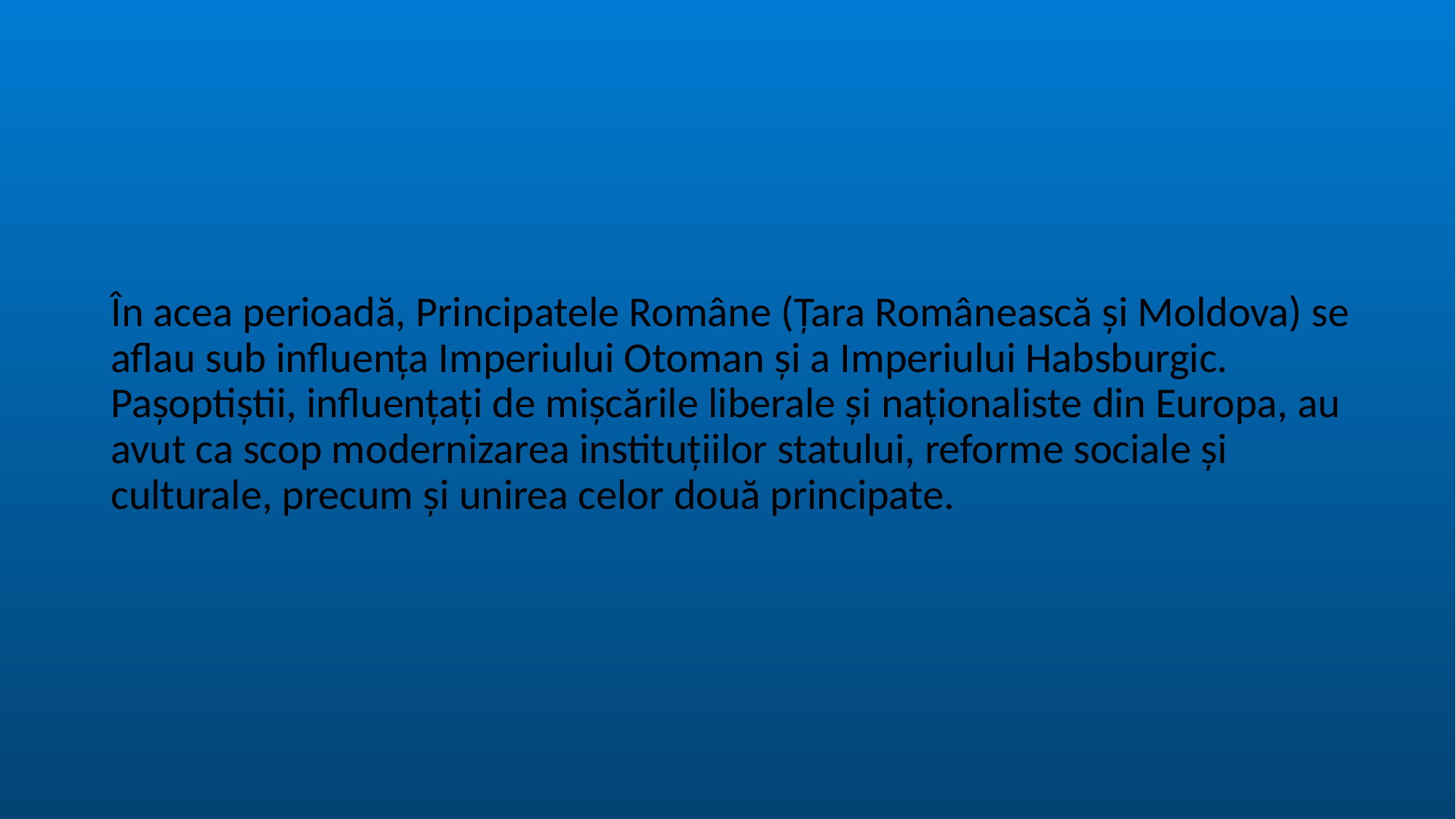

#

În acea perioadă, Principatele Române (Țara Românească și Moldova) se aflau sub influența Imperiului Otoman și a Imperiului Habsburgic. Pașoptiștii, influențați de mișcările liberale și naționaliste din Europa, au avut ca scop modernizarea instituțiilor statului, reforme sociale și culturale, precum și unirea celor două principate.